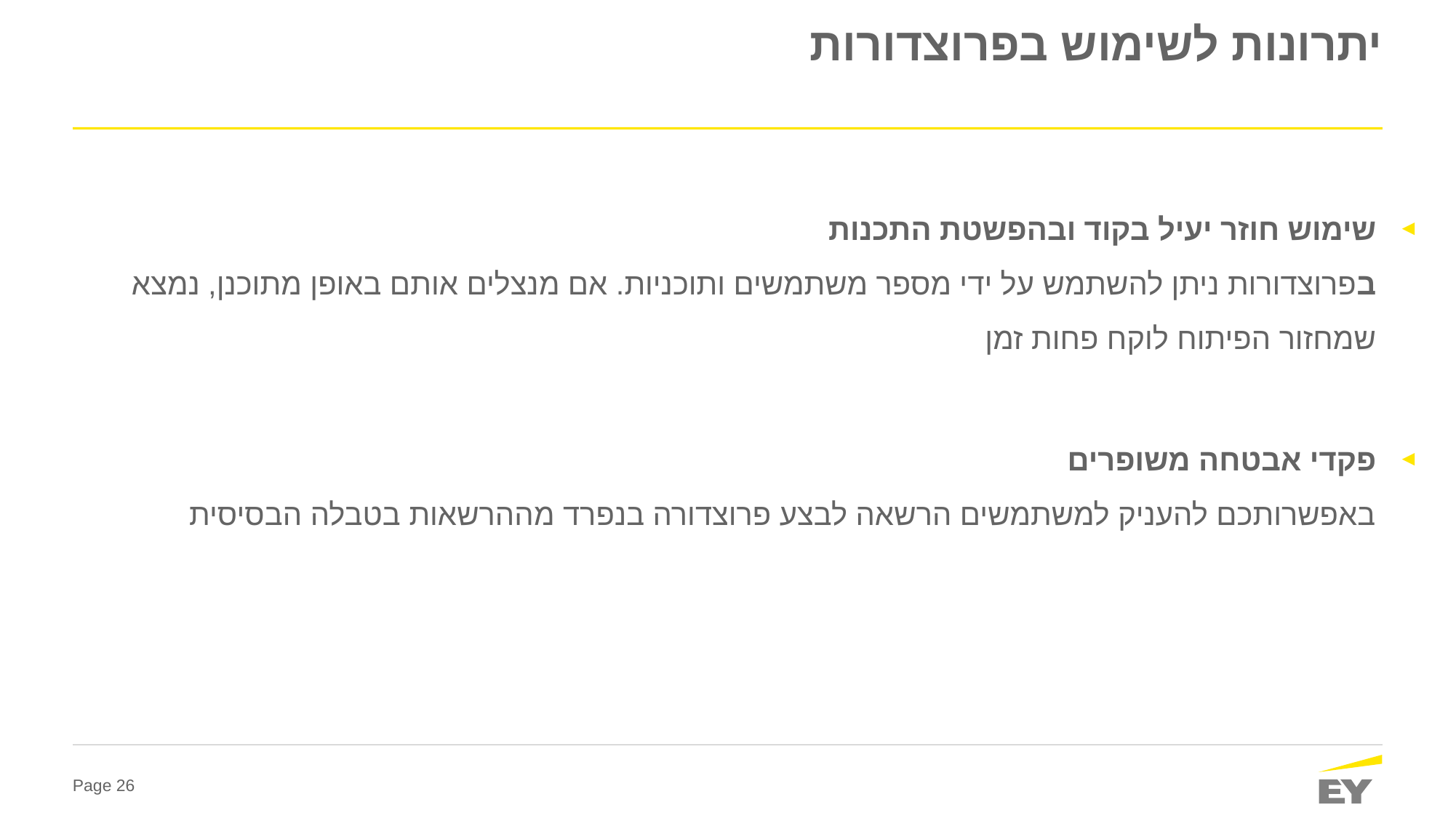

# יתרונות לשימוש בפרוצדורות

שימוש חוזר יעיל בקוד ובהפשטת התכנות
בפרוצדורות ניתן להשתמש על ידי מספר משתמשים ותוכניות. אם מנצלים אותם באופן מתוכנן, נמצא שמחזור הפיתוח לוקח פחות זמן

פקדי אבטחה משופרים
באפשרותכם להעניק למשתמשים הרשאה לבצע פרוצדורה בנפרד מההרשאות בטבלה הבסיסית